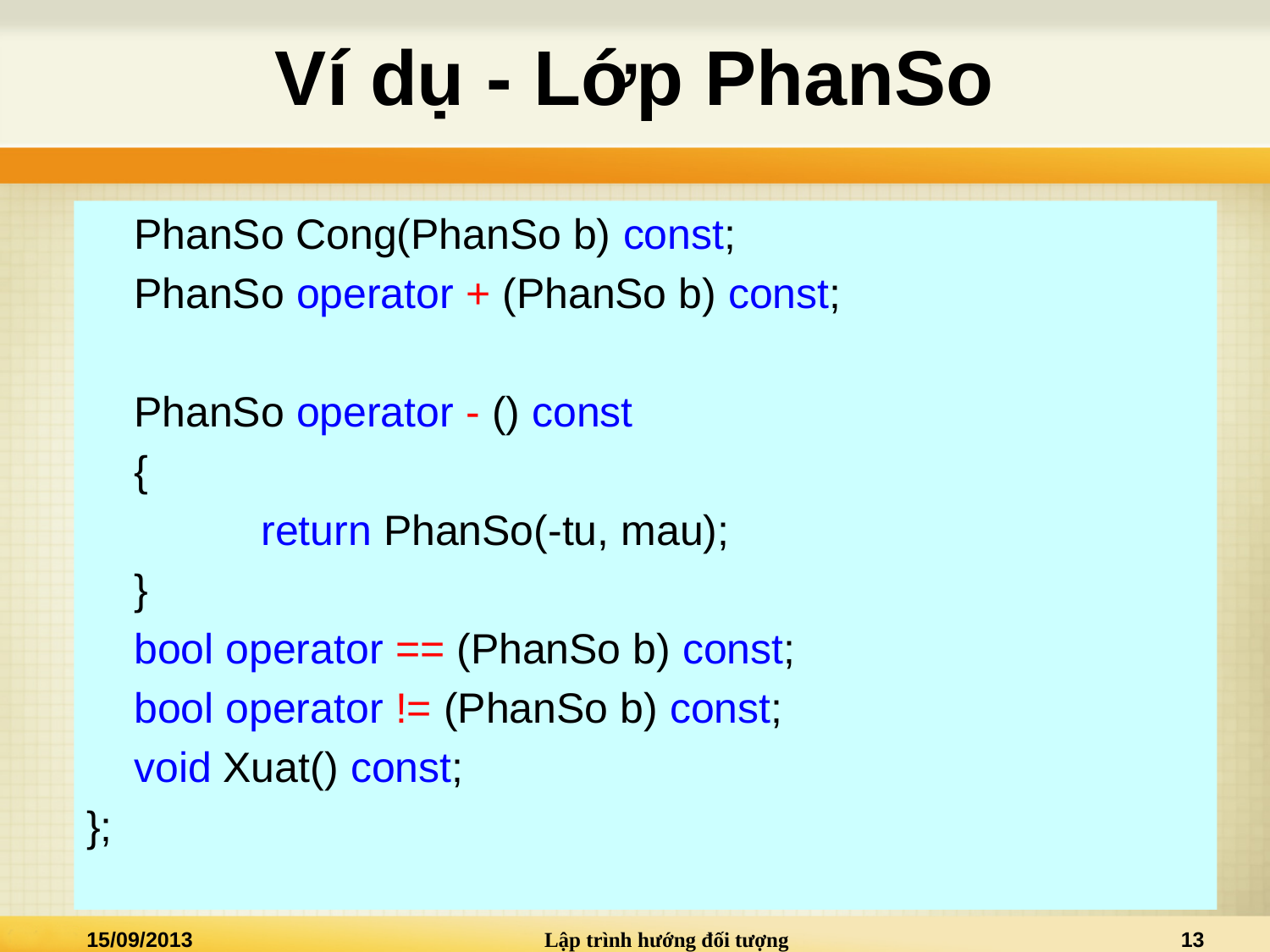

# Ví dụ - Lớp PhanSo
	PhanSo Cong(PhanSo b) const;
	PhanSo operator + (PhanSo b) const;

	PhanSo operator - () const
	{
		return PhanSo(-tu, mau);
	}
	bool operator == (PhanSo b) const;
	bool operator != (PhanSo b) const;
	void Xuat() const;
};
15/09/2013
Lập trình hướng đối tượng
13